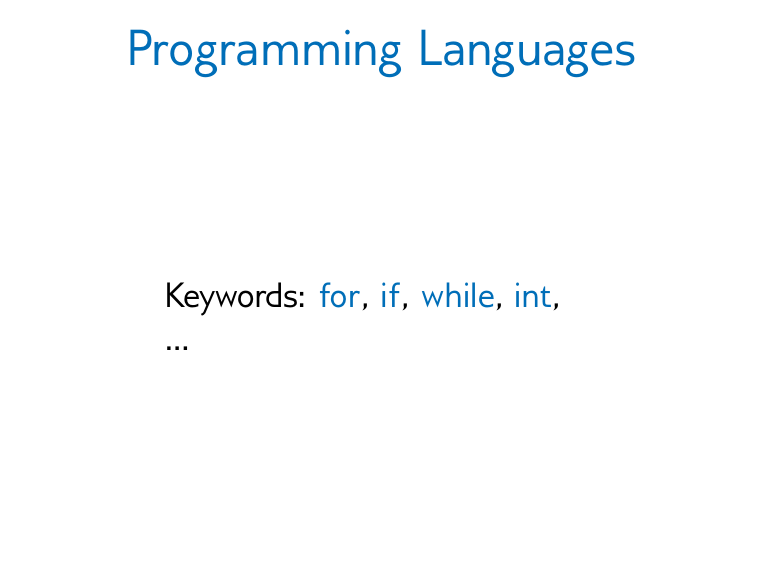

# Programming Languages
Keywords: for, if, while, int, …